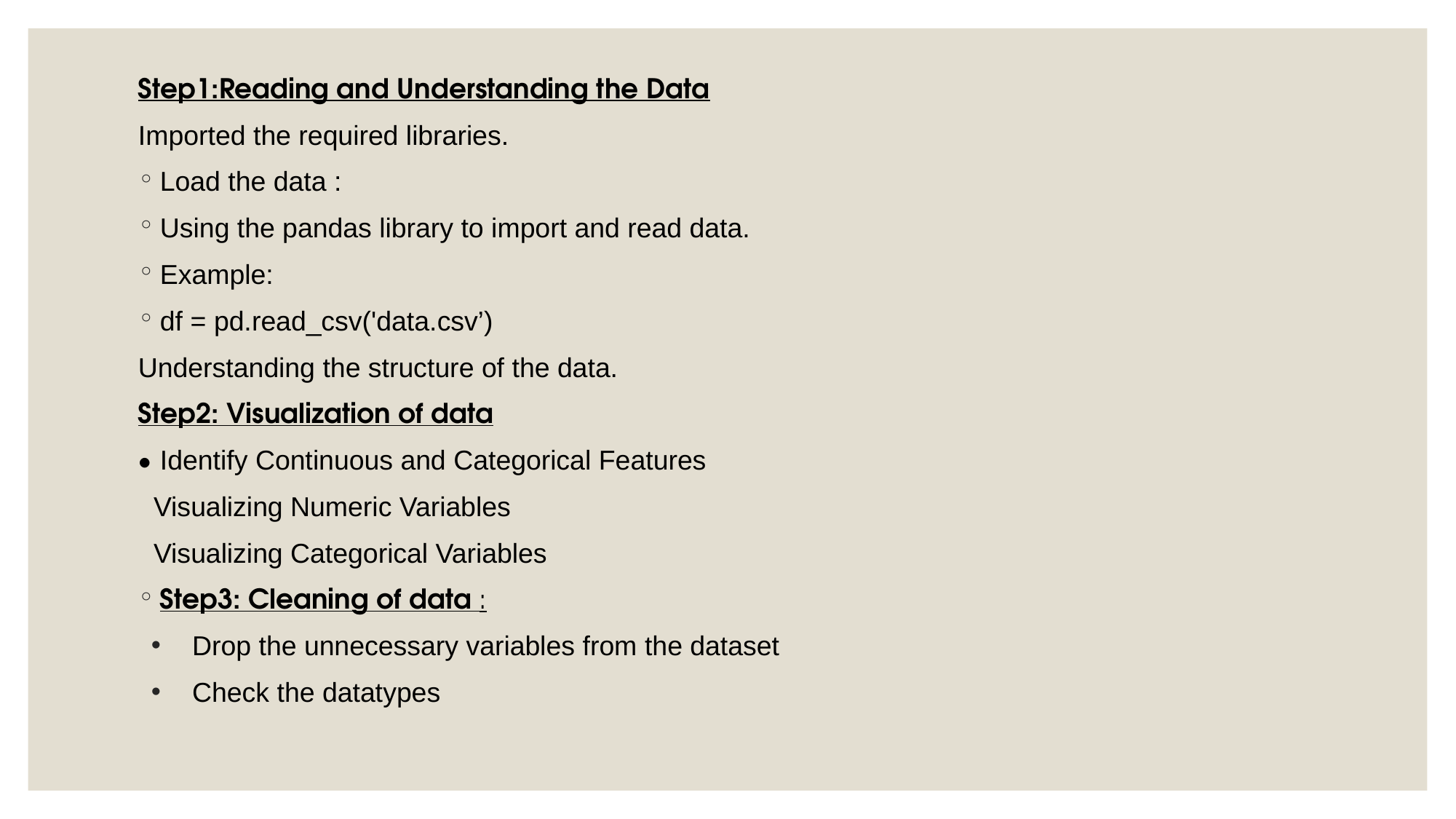

Step1:Reading and Understanding the Data
Imported the required libraries.
Load the data :
Using the pandas library to import and read data.
Example:
df = pd.read_csv('data.csv’)
Understanding the structure of the data.
Step2: Visualization of data
• Identify Continuous and Categorical Features
  Visualizing Numeric Variables
  Visualizing Categorical Variables
Step3: Cleaning of data :
Drop the unnecessary variables from the dataset
Check the datatypes